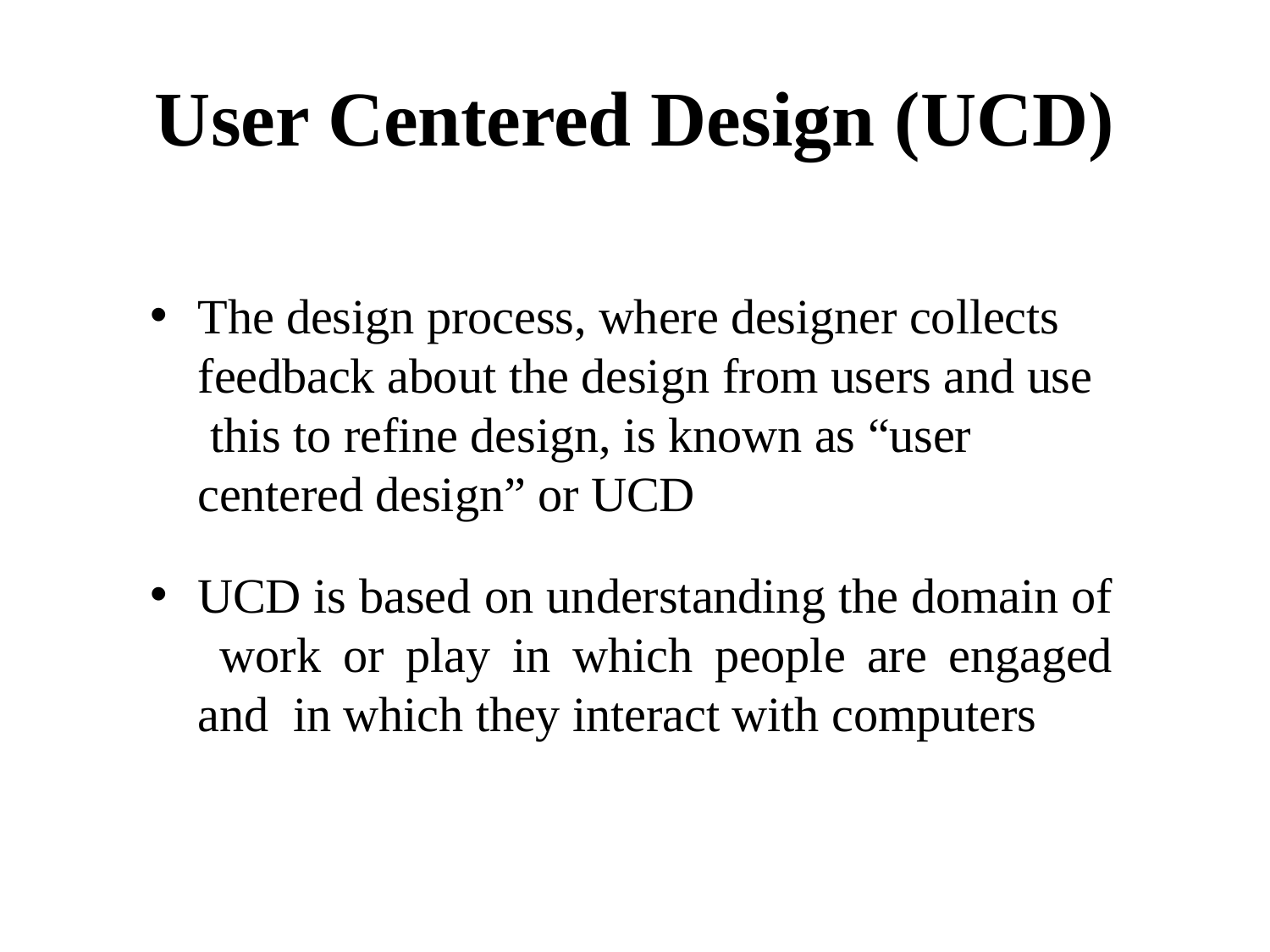

# User Centered Design (UCD)
The design process, where designer collects  feedback about the design from users and use  this to refine design, is known as “user  centered design” or UCD
UCD is based on understanding the domain of  work or play in which people are engaged and  in which they interact with computers